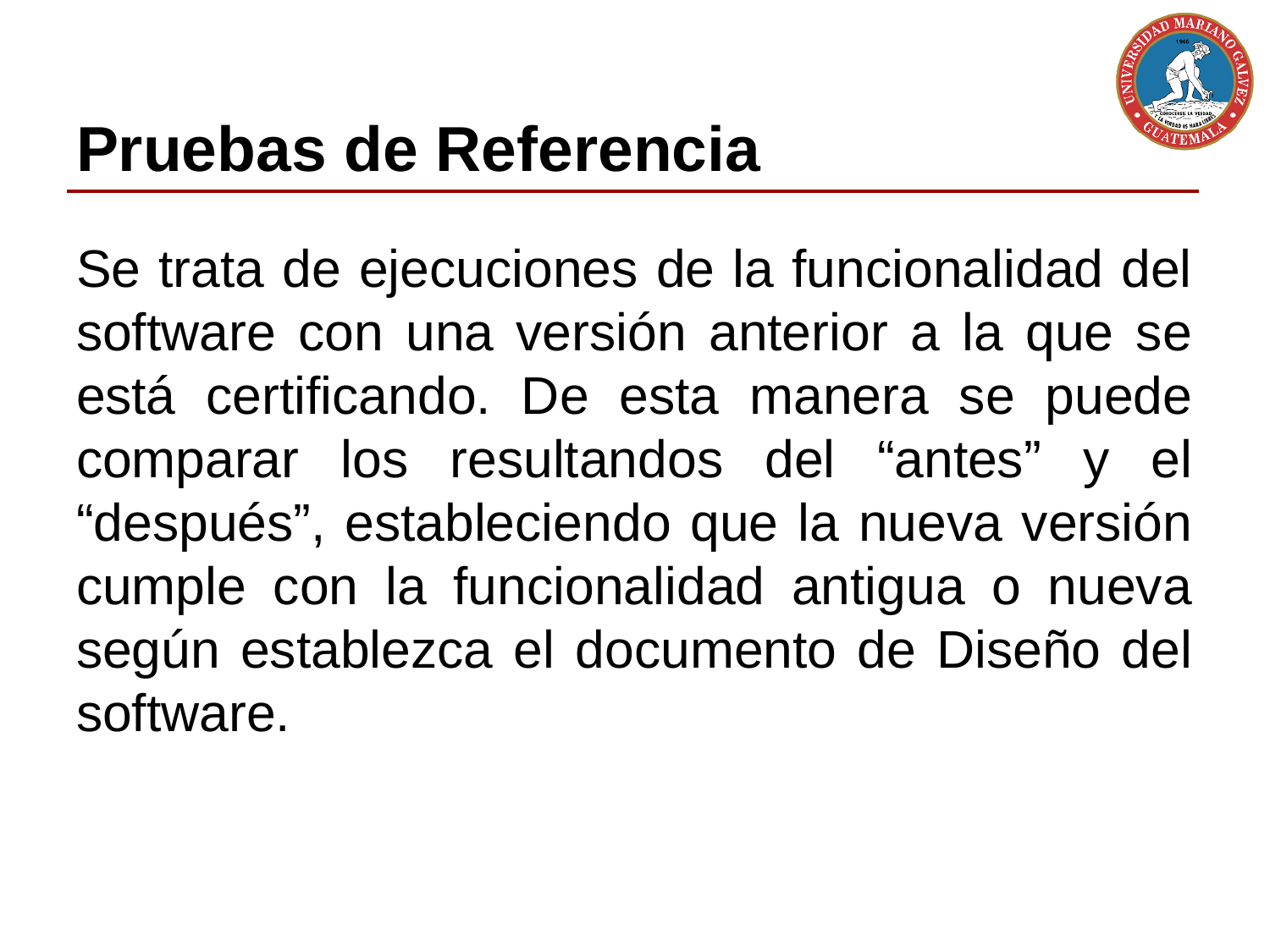

# Pruebas de Referencia
Se trata de ejecuciones de la funcionalidad del software con una versión anterior a la que se está certificando. De esta manera se puede comparar los resultandos del “antes” y el “después”, estableciendo que la nueva versión cumple con la funcionalidad antigua o nueva según establezca el documento de Diseño del software.